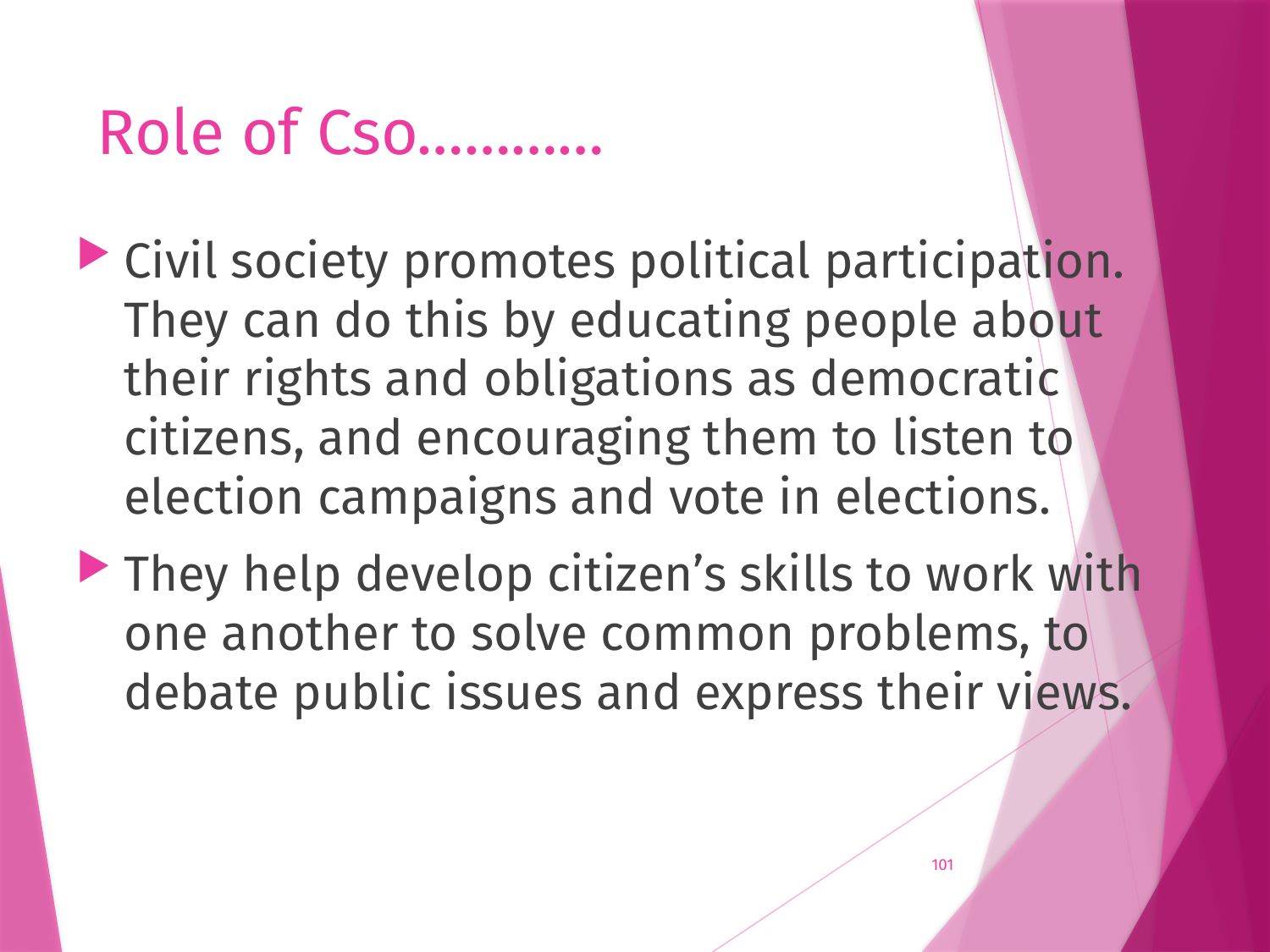

# Role of Cso…………
Civil society promotes political participation. They can do this by educating people about their rights and obligations as democratic citizens, and encouraging them to listen to election campaigns and vote in elections.
They help develop citizen’s skills to work with one another to solve common problems, to debate public issues and express their views.
101